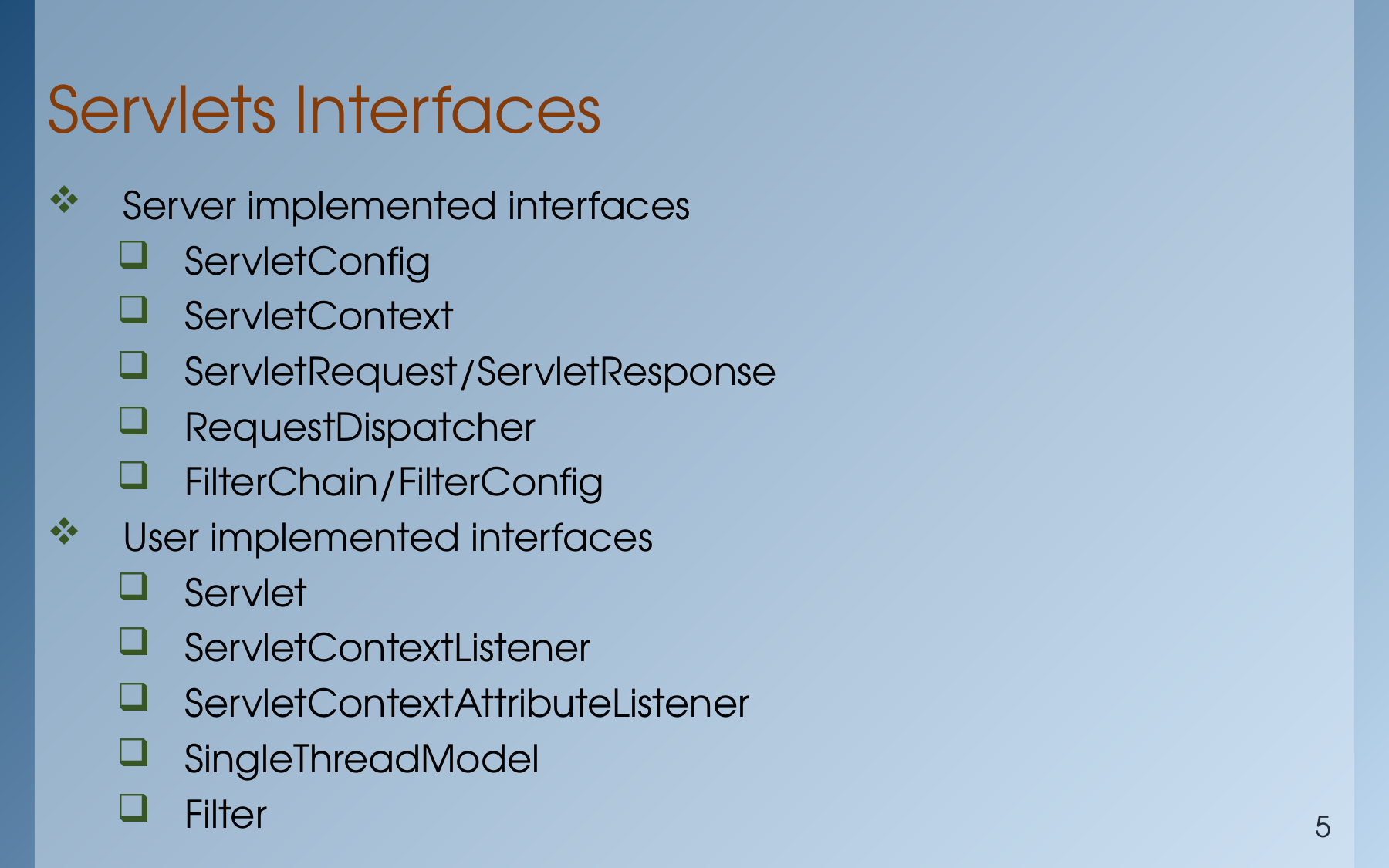

# Servlets Interfaces
Server implemented interfaces
ServletConfig
ServletContext
ServletRequest/ServletResponse
RequestDispatcher
FilterChain/FilterConfig
User implemented interfaces
Servlet
ServletContextListener
ServletContextAttributeListener
SingleThreadModel
Filter

5